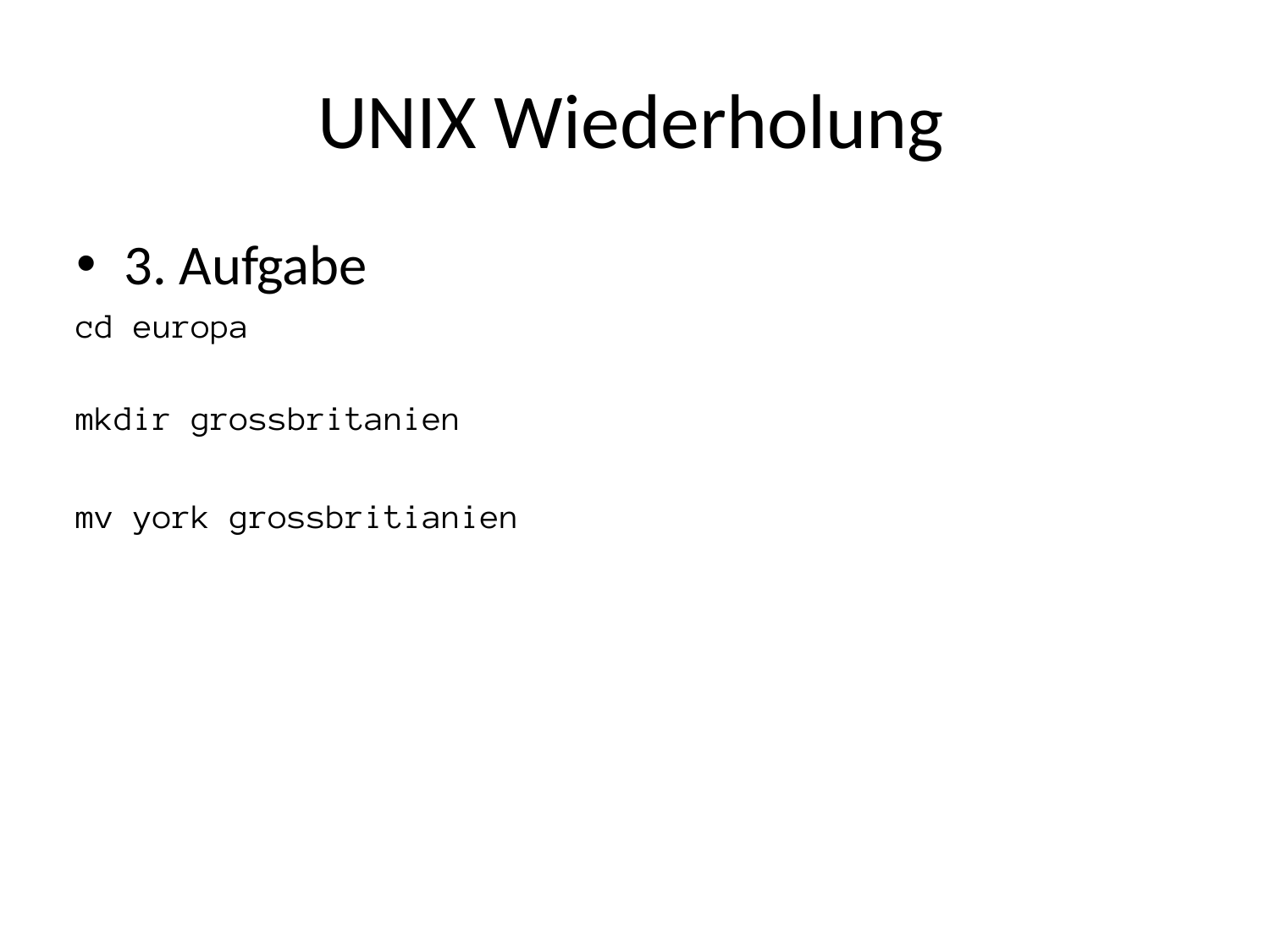

# UNIX Wiederholung
3. Aufgabe
cd europa
mkdir grossbritanien

mv york grossbritianien